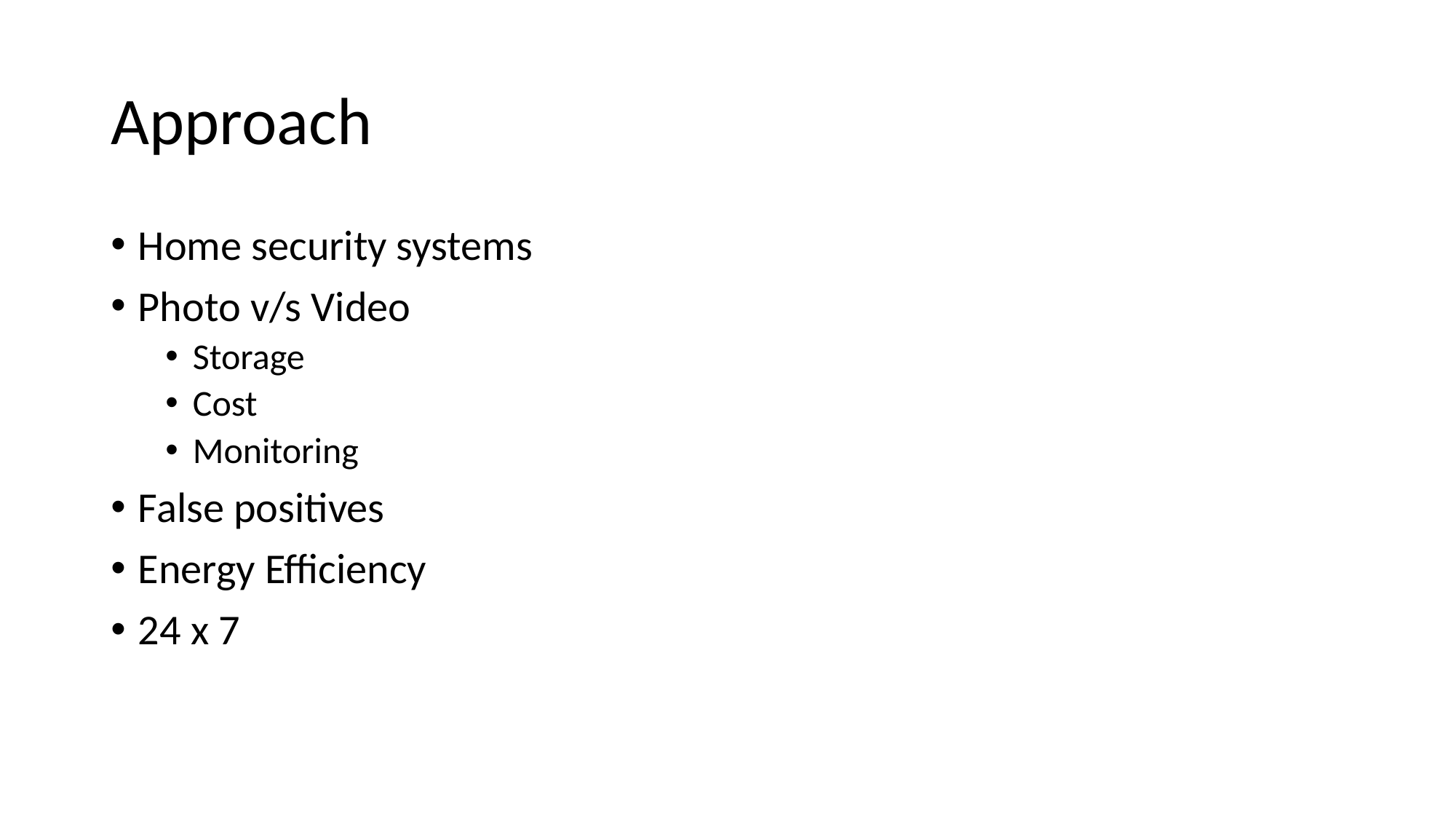

# Approach
Home security systems
Photo v/s Video
Storage
Cost
Monitoring
False positives
Energy Efficiency
24 x 7